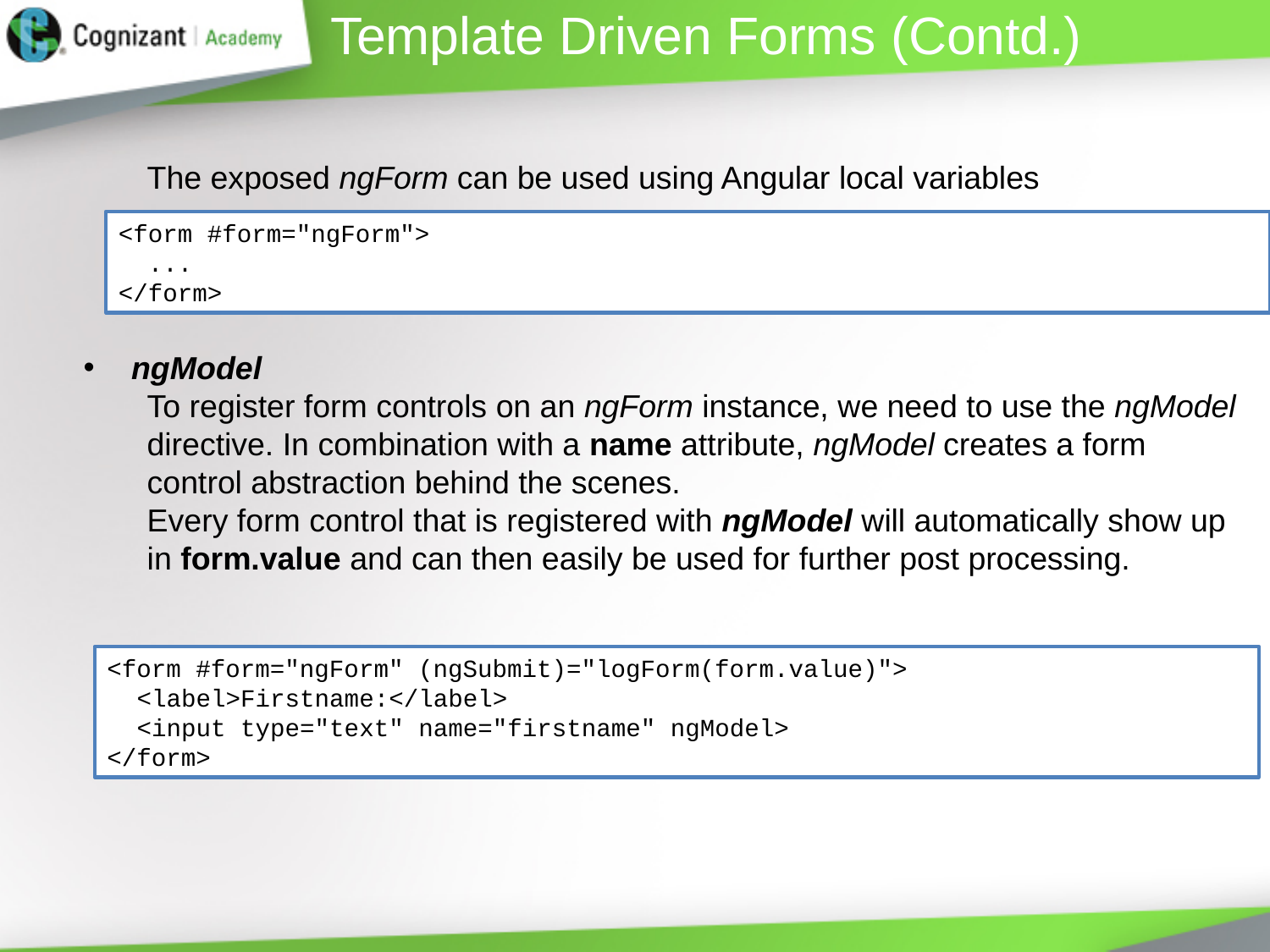

# Template Driven Forms (Contd.)
The exposed ngForm can be used using Angular local variables

ngModel
To register form controls on an ngForm instance, we need to use the ngModel directive. In combination with a name attribute, ngModel creates a form control abstraction behind the scenes.
Every form control that is registered with ngModel will automatically show up in form.value and can then easily be used for further post processing.
<form #form="ngForm">
  ...
</form>
<form #form="ngForm" (ngSubmit)="logForm(form.value)">
  <label>Firstname:</label>
  <input type="text" name="firstname" ngModel>
</form>